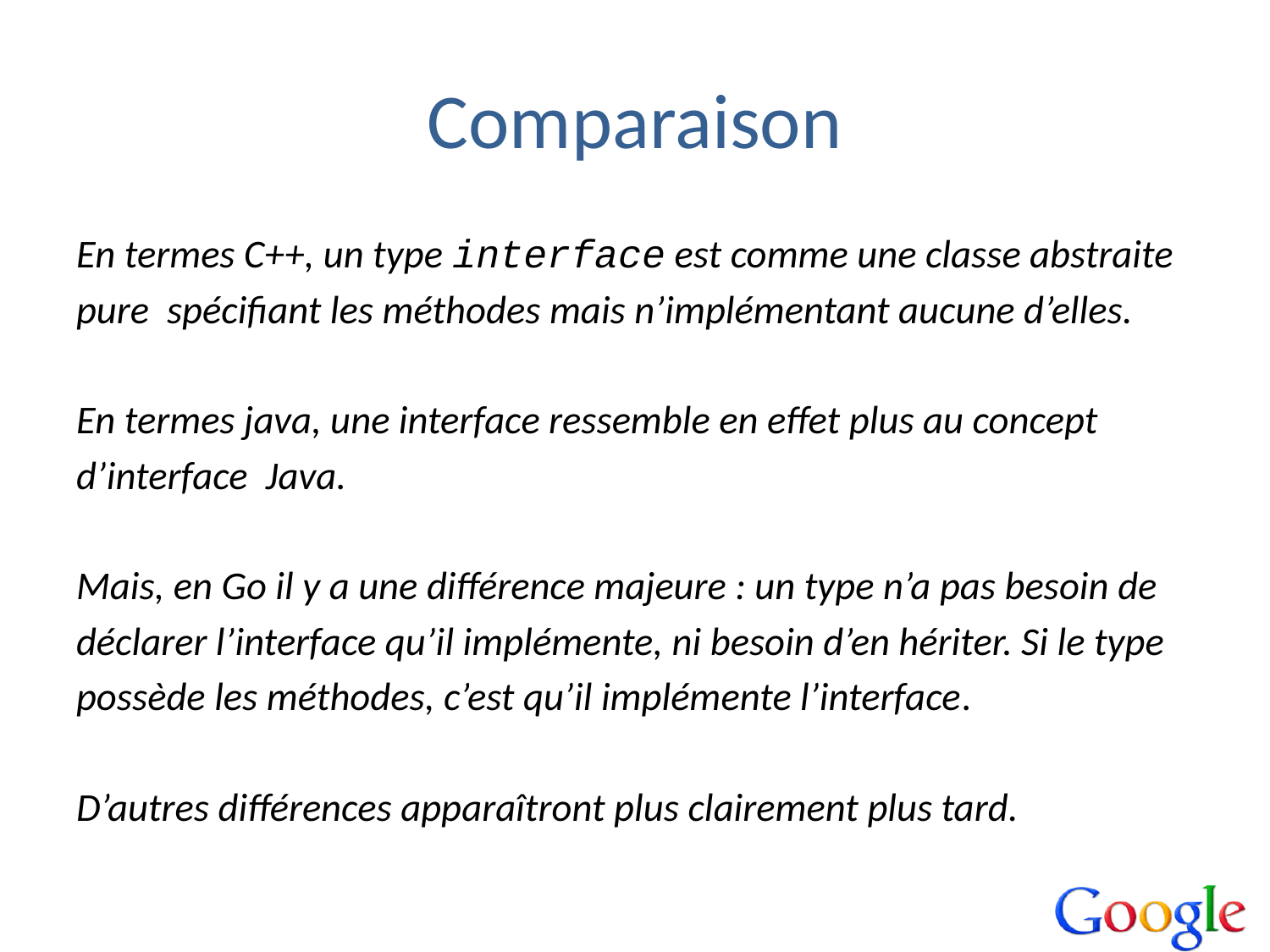

# Comparaison
En termes C++, un type interface est comme une classe abstraite
pure  spécifiant les méthodes mais n’implémentant aucune d’elles.

En termes java, une interface ressemble en effet plus au concept
d’interface  Java.

Mais, en Go il y a une différence majeure : un type n’a pas besoin de
déclarer l’interface qu’il implémente, ni besoin d’en hériter. Si le type
possède les méthodes, c’est qu’il implémente l’interface.

D’autres différences apparaîtront plus clairement plus tard.